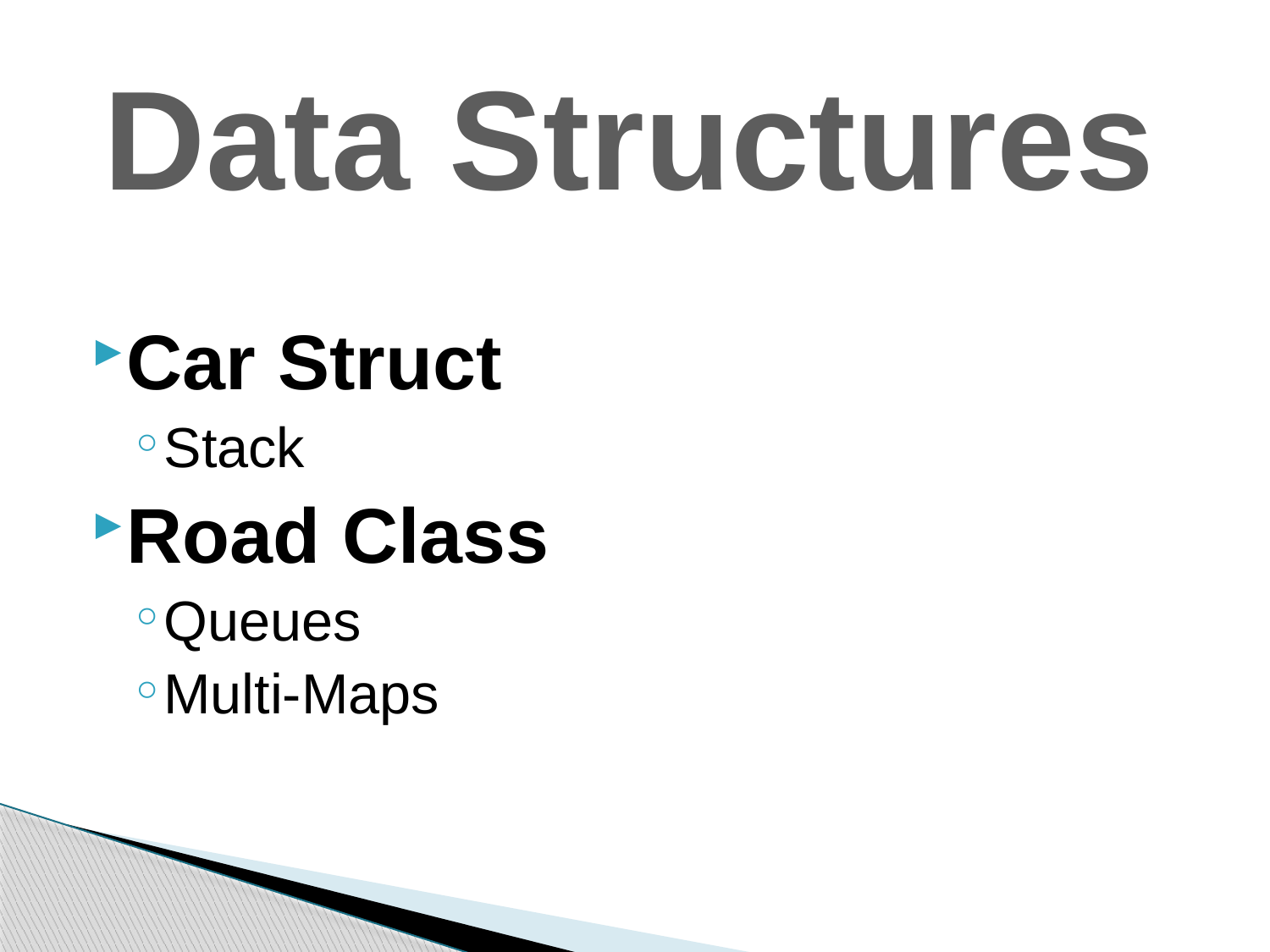

Data Structures

Car Struct
Stack
Road Class
Queues
Multi-Maps